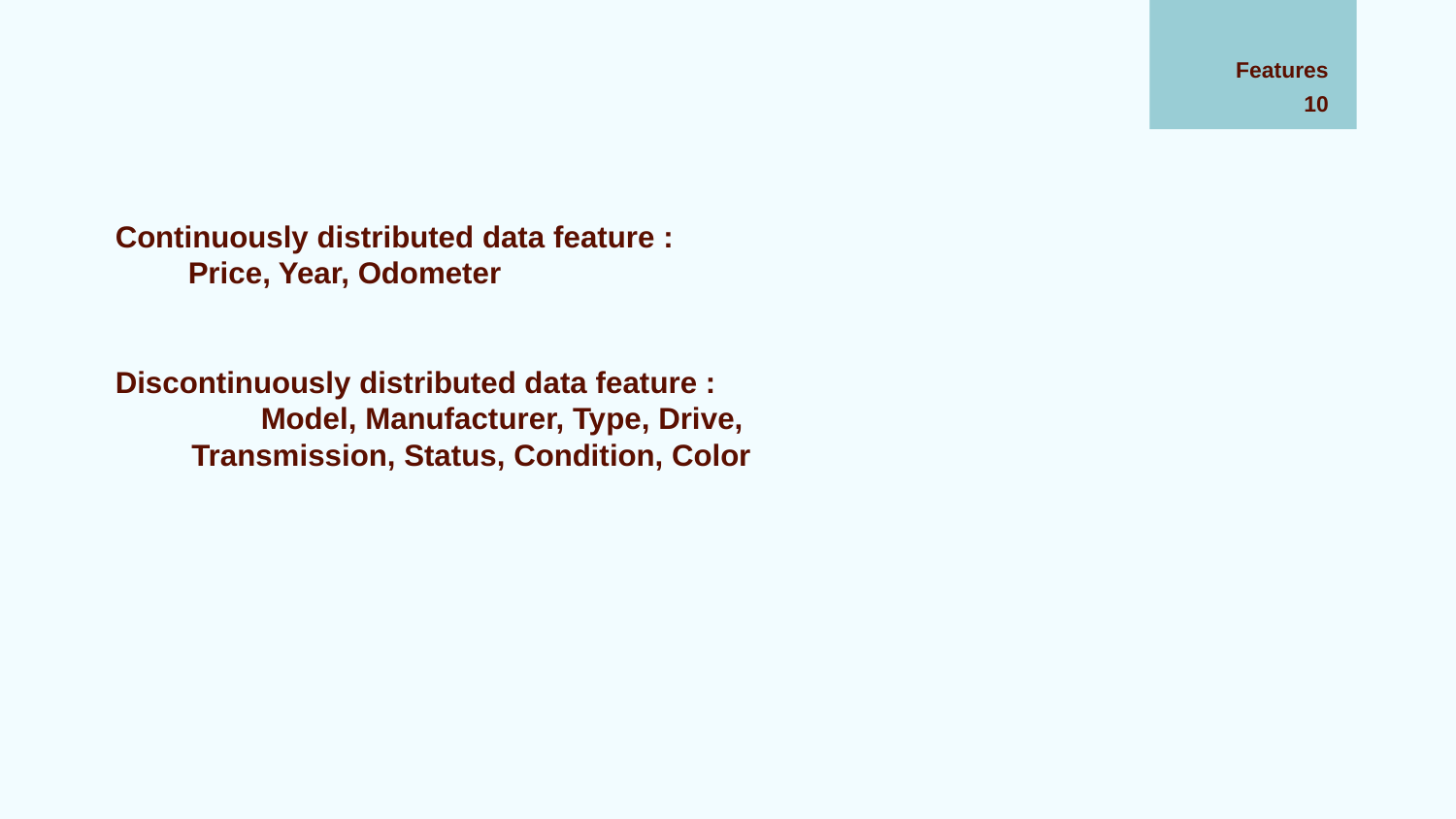

# Features
10
Continuously distributed data feature :
Price, Year, Odometer

Discontinuously distributed data feature :
	Model, Manufacturer, Type, Drive,
         Transmission, Status, Condition, Color